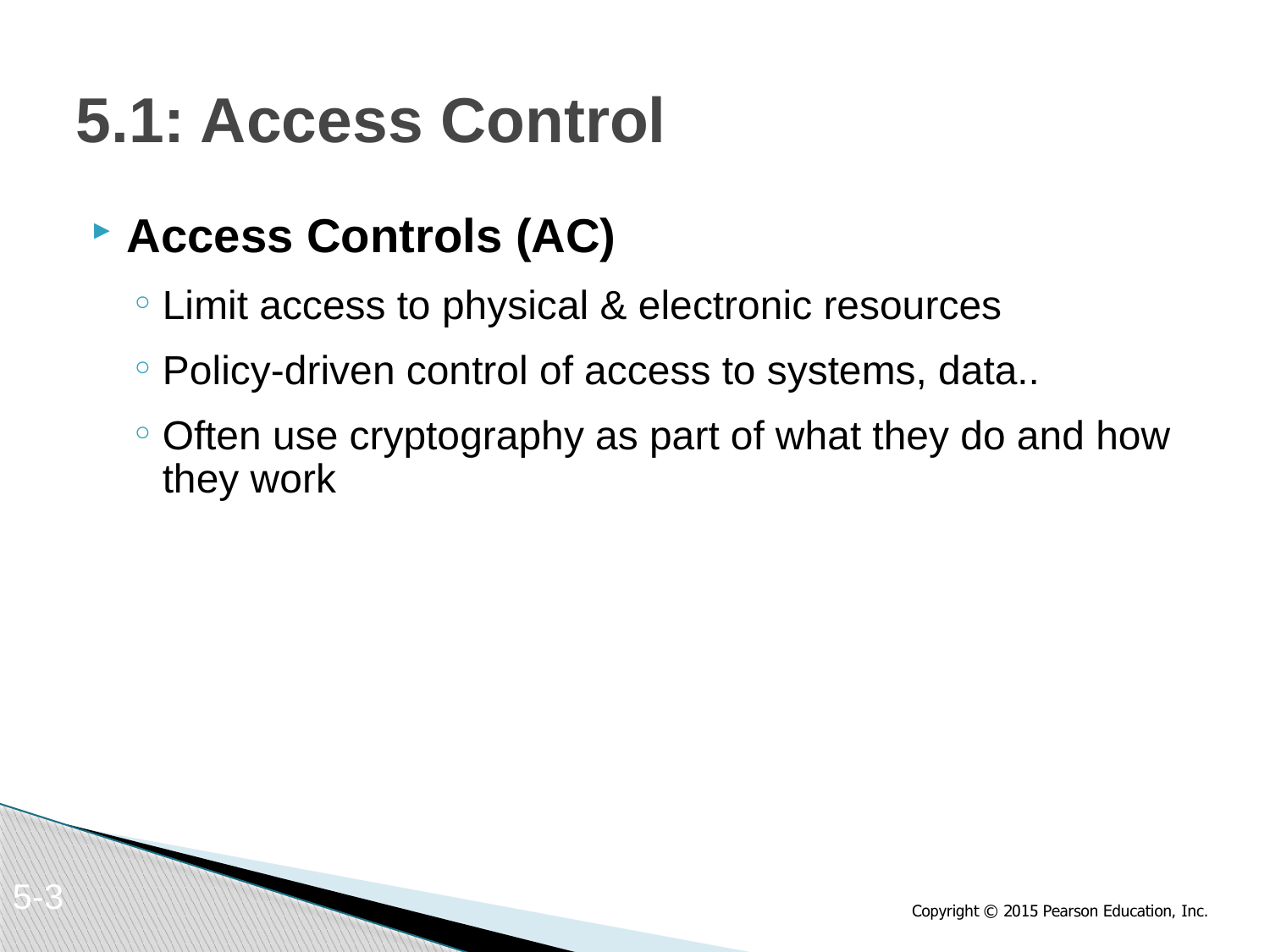

# 5.1: Access Control
Access Controls (AC)
Limit access to physical & electronic resources
Policy-driven control of access to systems, data..
Often use cryptography as part of what they do and how they work

5-3